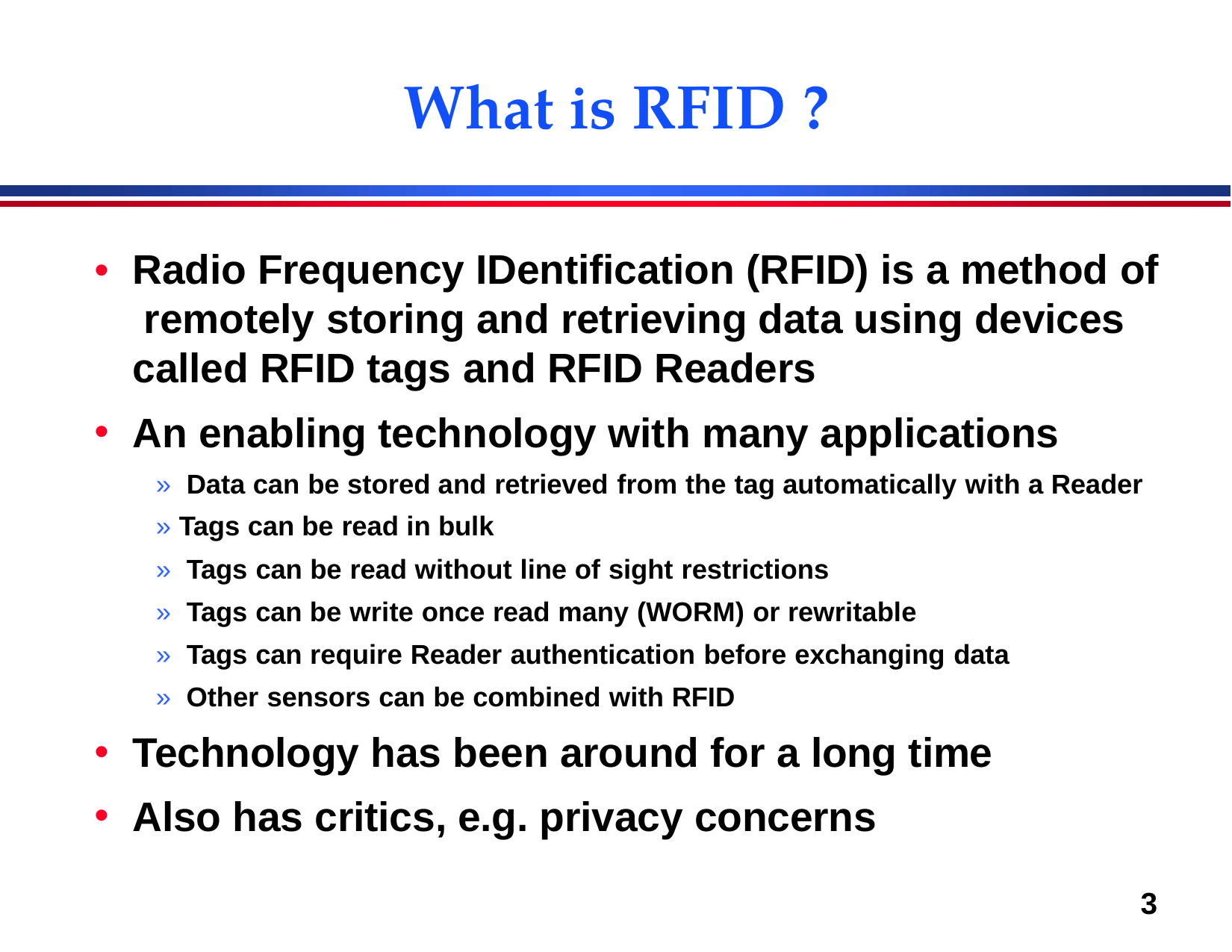

# What is RFID ?
Radio Frequency IDentification (RFID) is a method of  remotely storing and retrieving data using devices  called RFID tags and RFID Readers
An enabling technology with many applications
» Data can be stored and retrieved from the tag automatically with a Reader
» Tags can be read in bulk
» Tags can be read without line of sight restrictions
» Tags can be write once read many (WORM) or rewritable
» Tags can require Reader authentication before exchanging data
» Other sensors can be combined with RFID
Technology has been around for a long time
Also has critics, e.g. privacy concerns
3